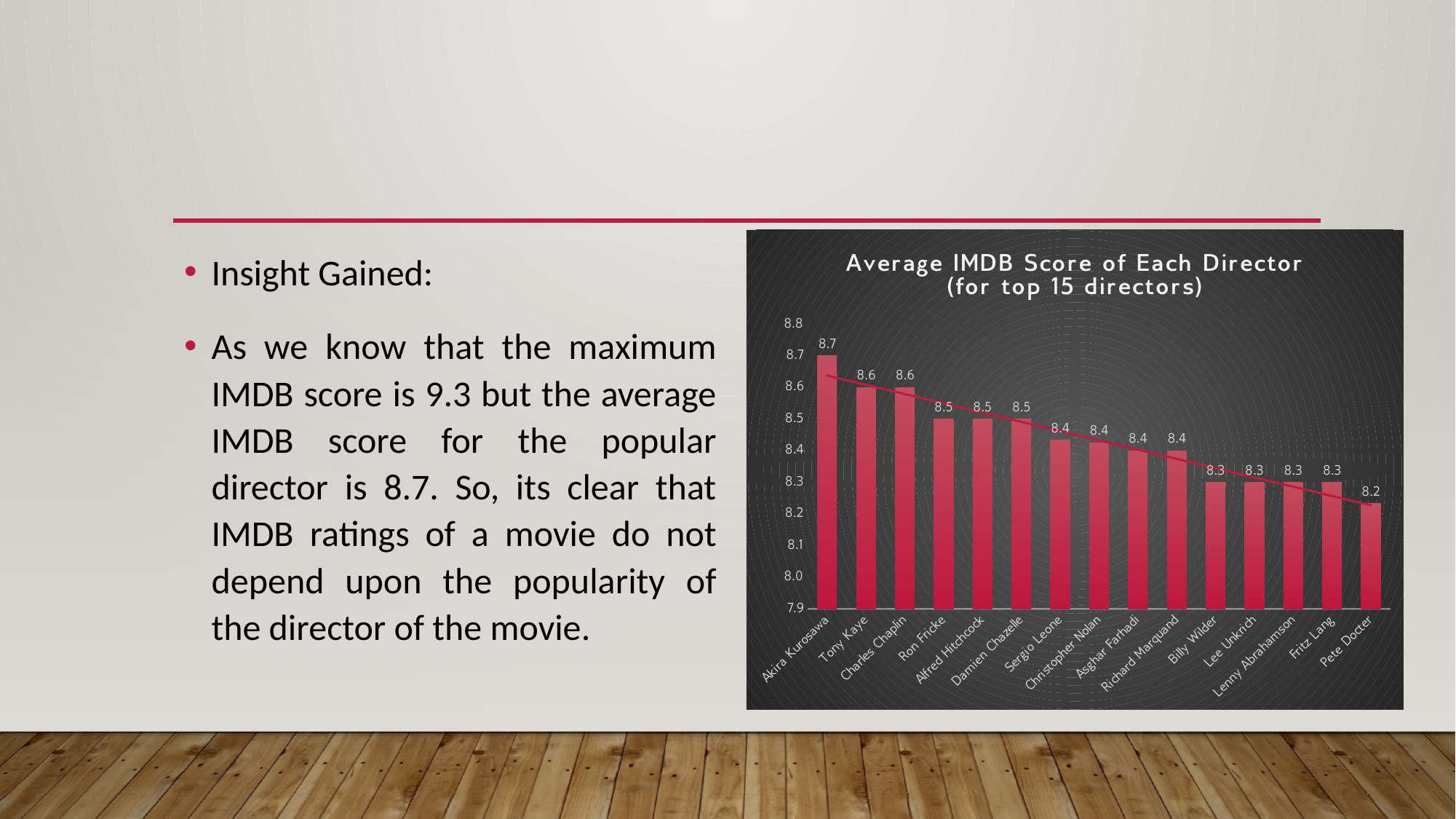

#

### Chart: Average IMDB Score of Each Director
(for top 15 directors)

| Category | Total |
|---|---|
| Akira Kurosawa | 8.7 |
| Tony Kaye | 8.6 |
| Charles Chaplin | 8.6 |
| Ron Fricke | 8.5 |
| Alfred Hitchcock | 8.5 |
| Damien Chazelle | 8.5 |
| Sergio Leone | 8.433333333333334 |
| Christopher Nolan | 8.425 |
| Asghar Farhadi | 8.4 |
| Richard Marquand | 8.4 |
| Billy Wilder | 8.3 |
| Lee Unkrich | 8.3 |
| Lenny Abrahamson | 8.3 |
| Fritz Lang | 8.3 |
| Pete Docter | 8.233333333333334 |
Insight Gained:
As we know that the maximum IMDB score is 9.3 but the average IMDB score for the popular director is 8.7. So, its clear that IMDB ratings of a movie do not depend upon the popularity of the director of the movie.